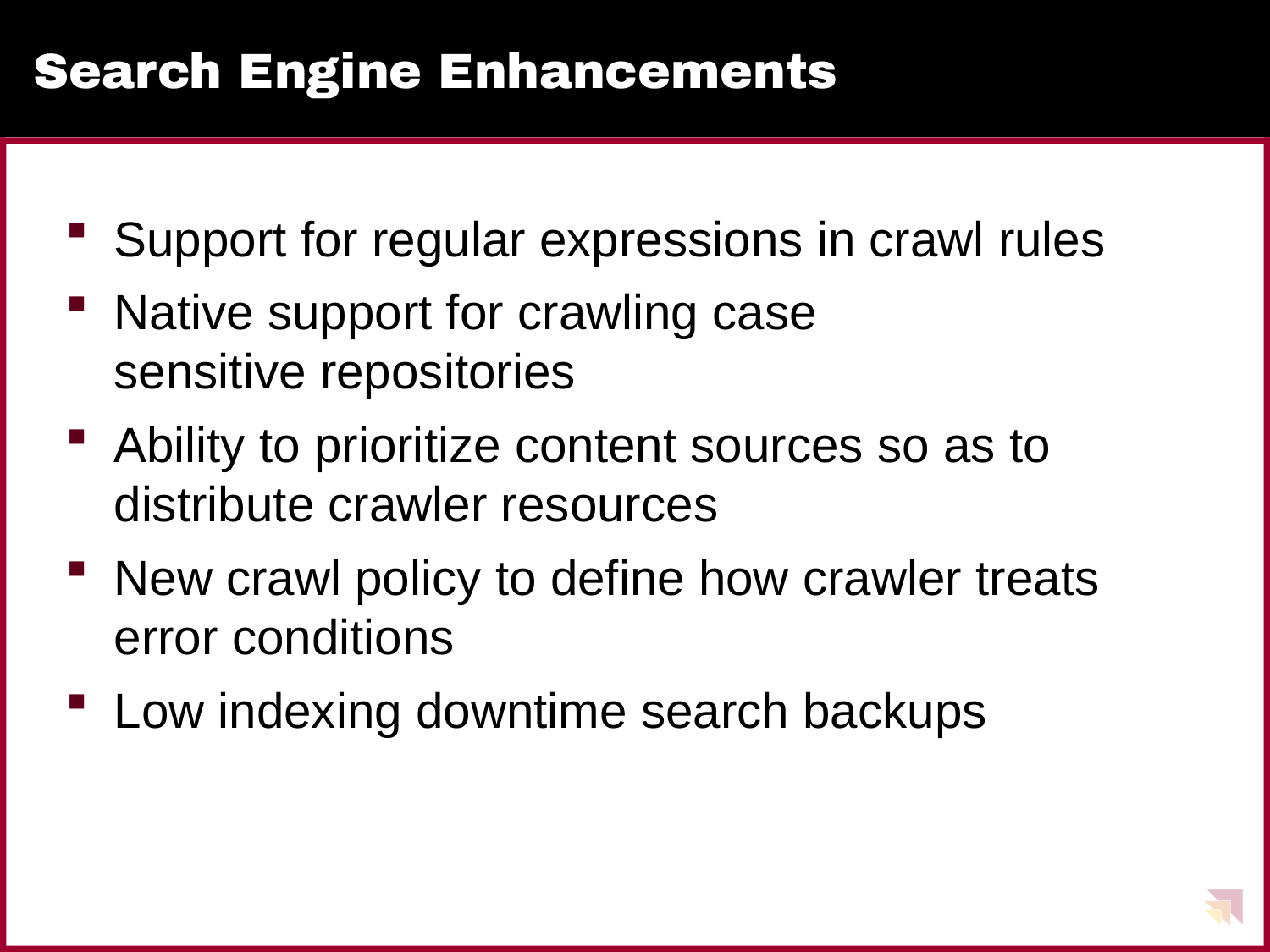

# Search Engine Enhancements
Support for regular expressions in crawl rules
Native support for crawling case
sensitive repositories
Ability to prioritize content sources so as to distribute crawler resources
New crawl policy to define how crawler treats error conditions
Low indexing downtime search backups